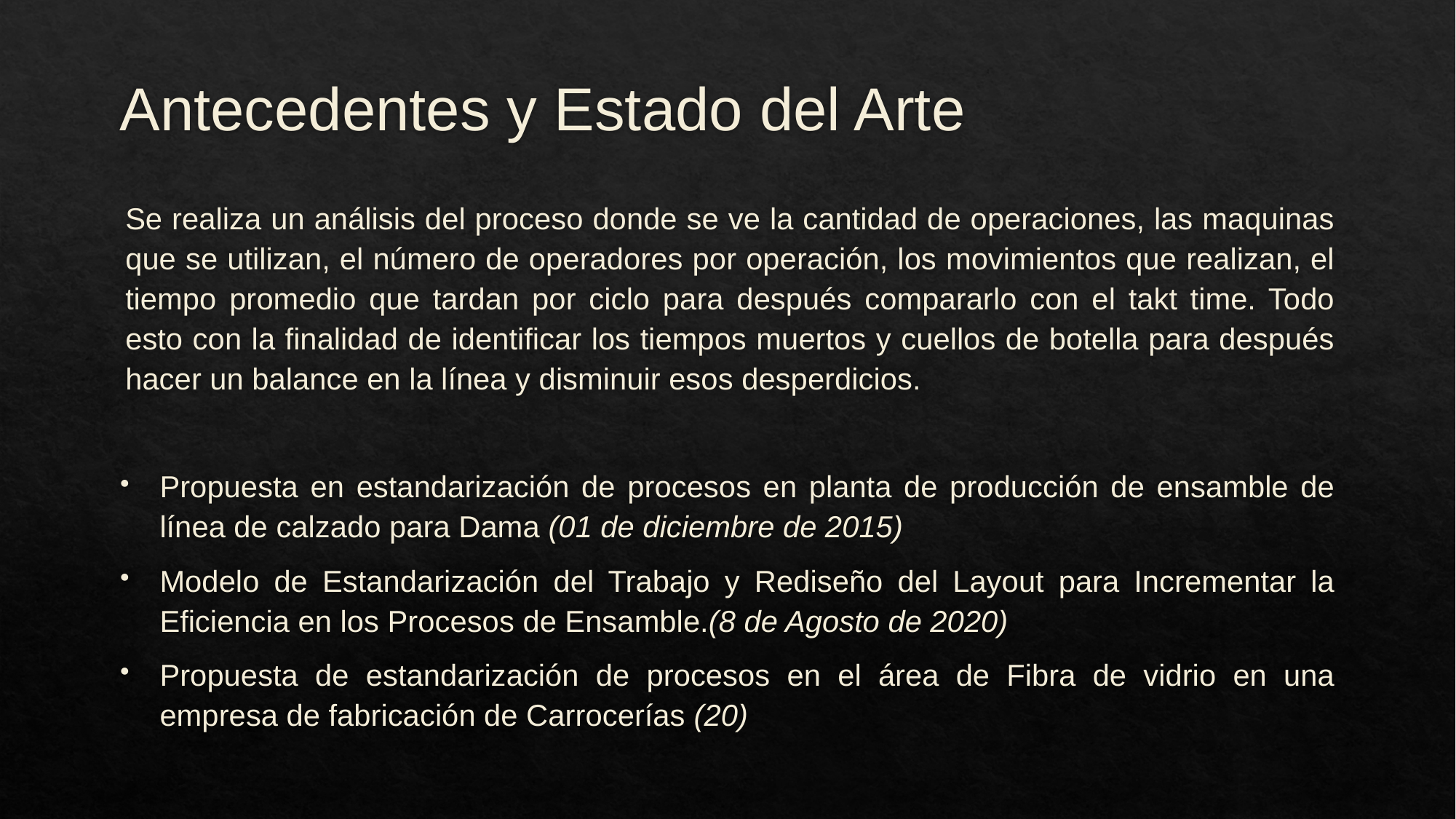

# Antecedentes y Estado del Arte
Se realiza un análisis del proceso donde se ve la cantidad de operaciones, las maquinas que se utilizan, el número de operadores por operación, los movimientos que realizan, el tiempo promedio que tardan por ciclo para después compararlo con el takt time. Todo esto con la finalidad de identificar los tiempos muertos y cuellos de botella para después hacer un balance en la línea y disminuir esos desperdicios.

Propuesta en estandarización de procesos en planta de producción de ensamble de línea de calzado para Dama (01 de diciembre de 2015)
Modelo de Estandarización del Trabajo y Rediseño del Layout para Incrementar la Eficiencia en los Procesos de Ensamble.(8 de Agosto de 2020)
Propuesta de estandarización de procesos en el área de Fibra de vidrio en una empresa de fabricación de Carrocerías (20)